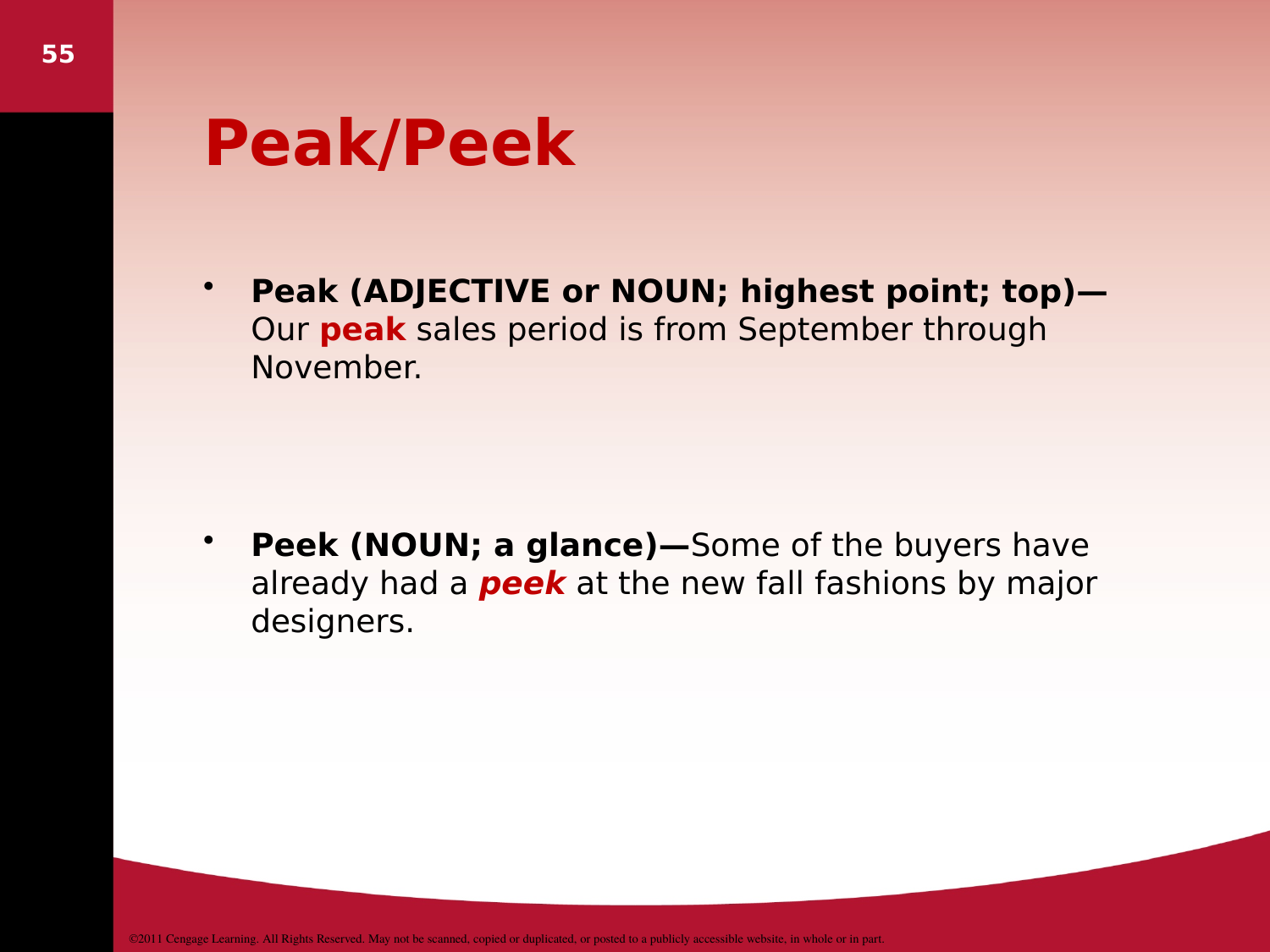

55
# Peak/Peek
Peak (ADJECTIVE or NOUN; highest point; top)—Our peak sales period is from September through November.

Peek (NOUN; a glance)—Some of the buyers have already had a peek at the new fall fashions by major designers.